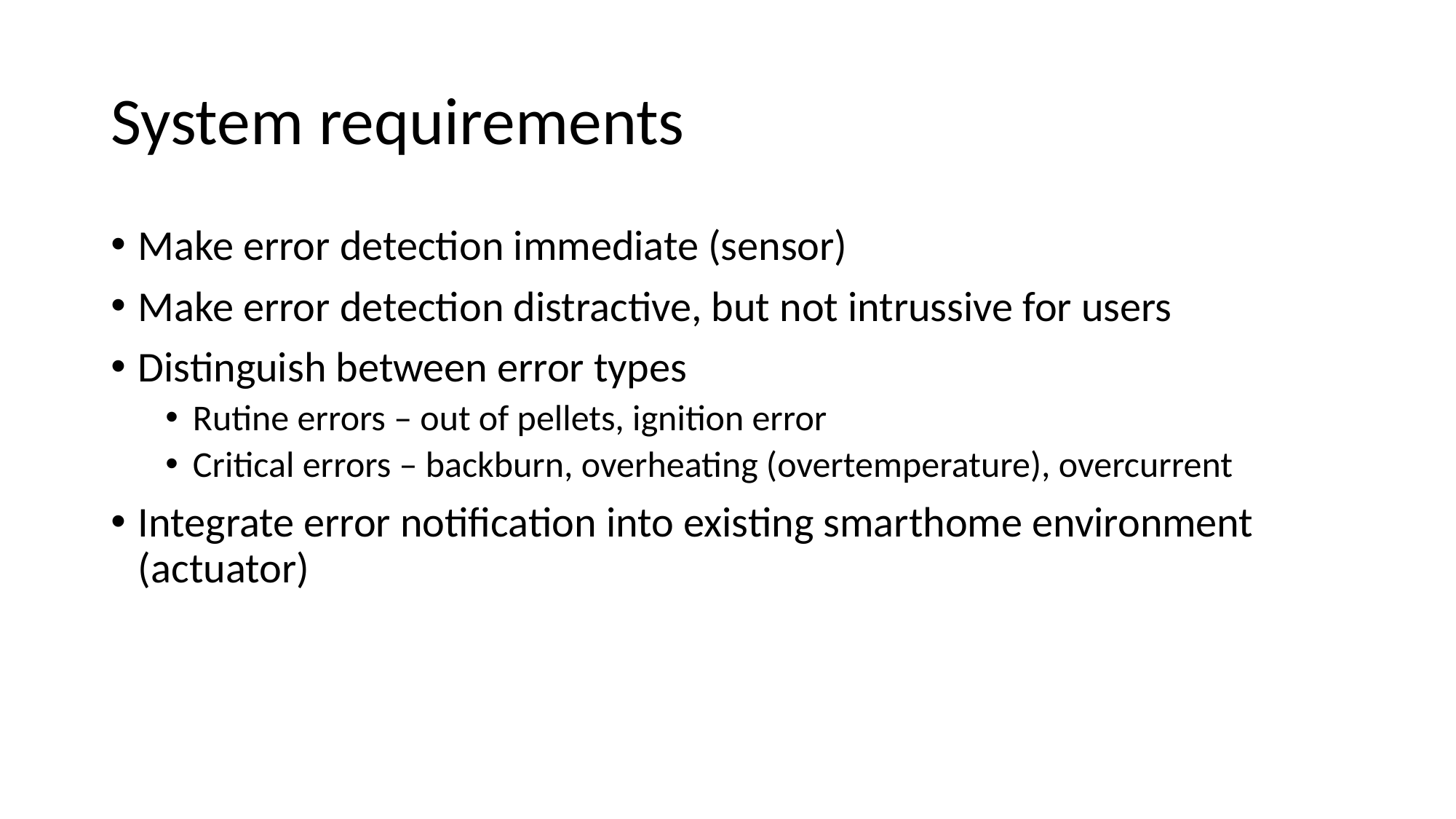

# System requirements
Make error detection immediate (sensor)
Make error detection distractive, but not intrussive for users
Distinguish between error types
Rutine errors – out of pellets, ignition error
Critical errors – backburn, overheating (overtemperature), overcurrent
Integrate error notification into existing smarthome environment (actuator)